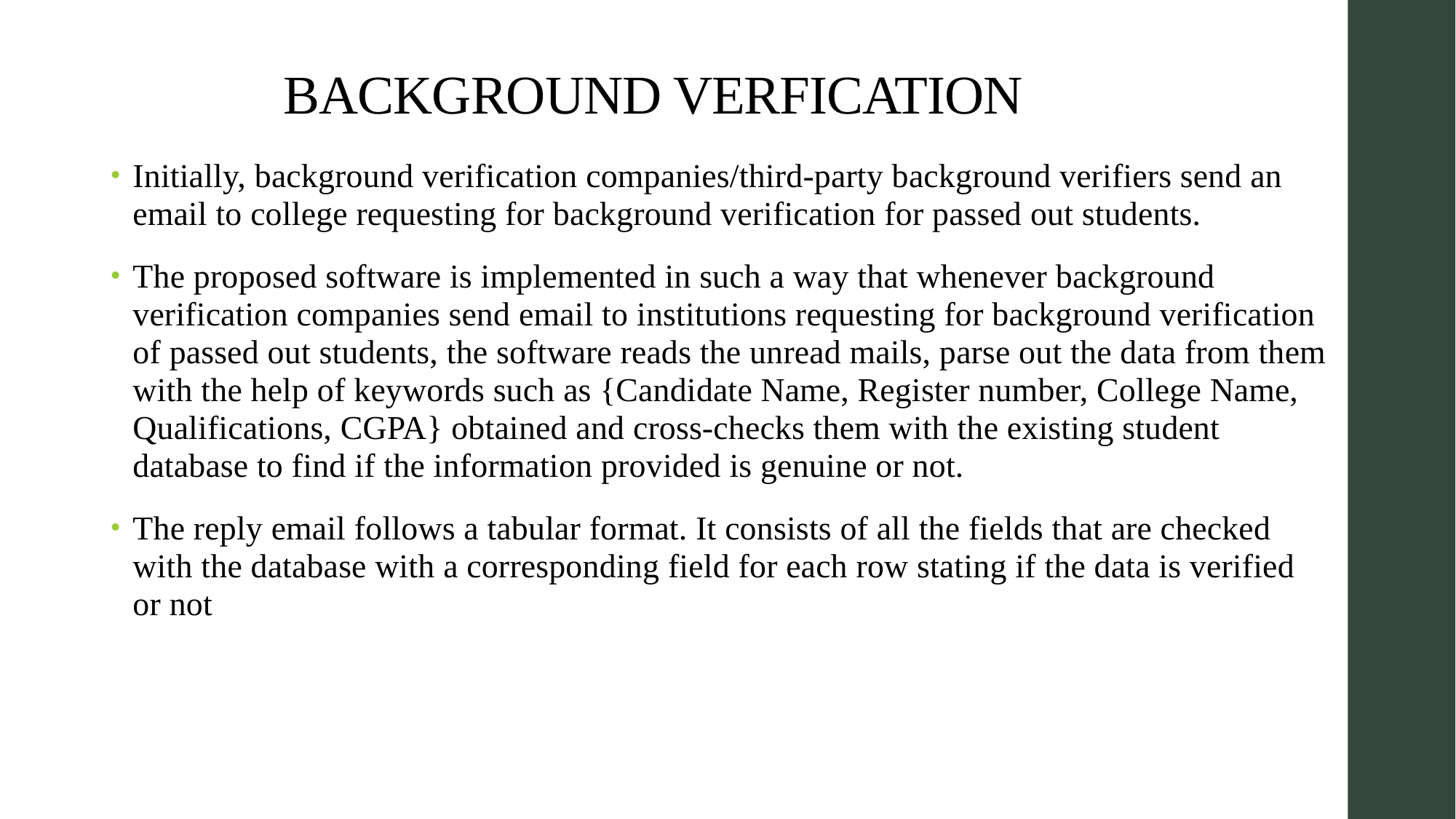

# BACKGROUND VERFICATION
Initially, background verification companies/third-party background verifiers send an email to college requesting for background verification for passed out students.
The proposed software is implemented in such a way that whenever background verification companies send email to institutions requesting for background verification of passed out students, the software reads the unread mails, parse out the data from them with the help of keywords such as {Candidate Name, Register number, College Name, Qualifications, CGPA} obtained and cross-checks them with the existing student database to find if the information provided is genuine or not.
The reply email follows a tabular format. It consists of all the fields that are checked with the database with a corresponding field for each row stating if the data is verified or not